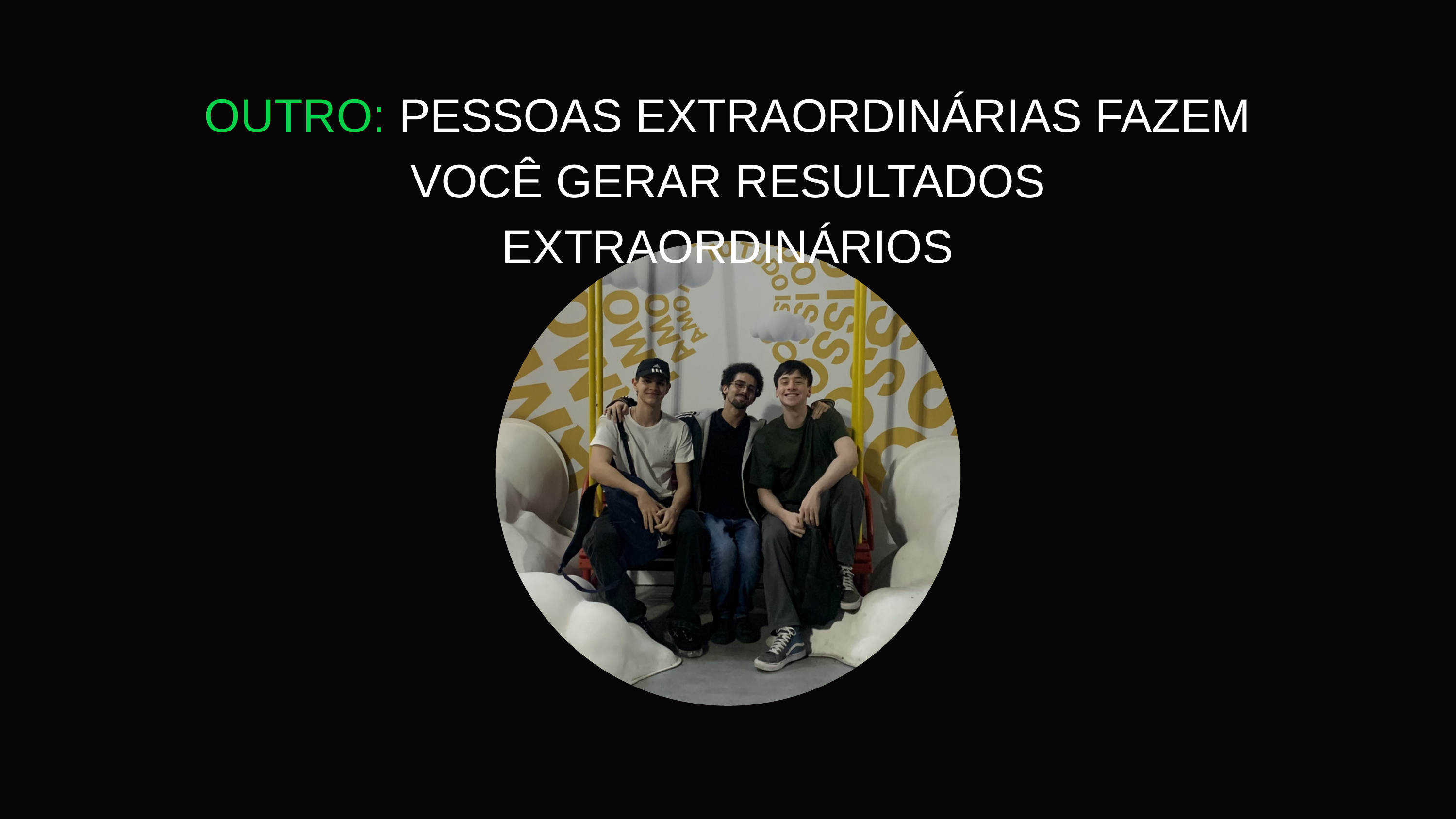

OUTRO: PESSOAS EXTRAORDINÁRIAS FAZEM VOCÊ GERAR RESULTADOS EXTRAORDINÁRIOS